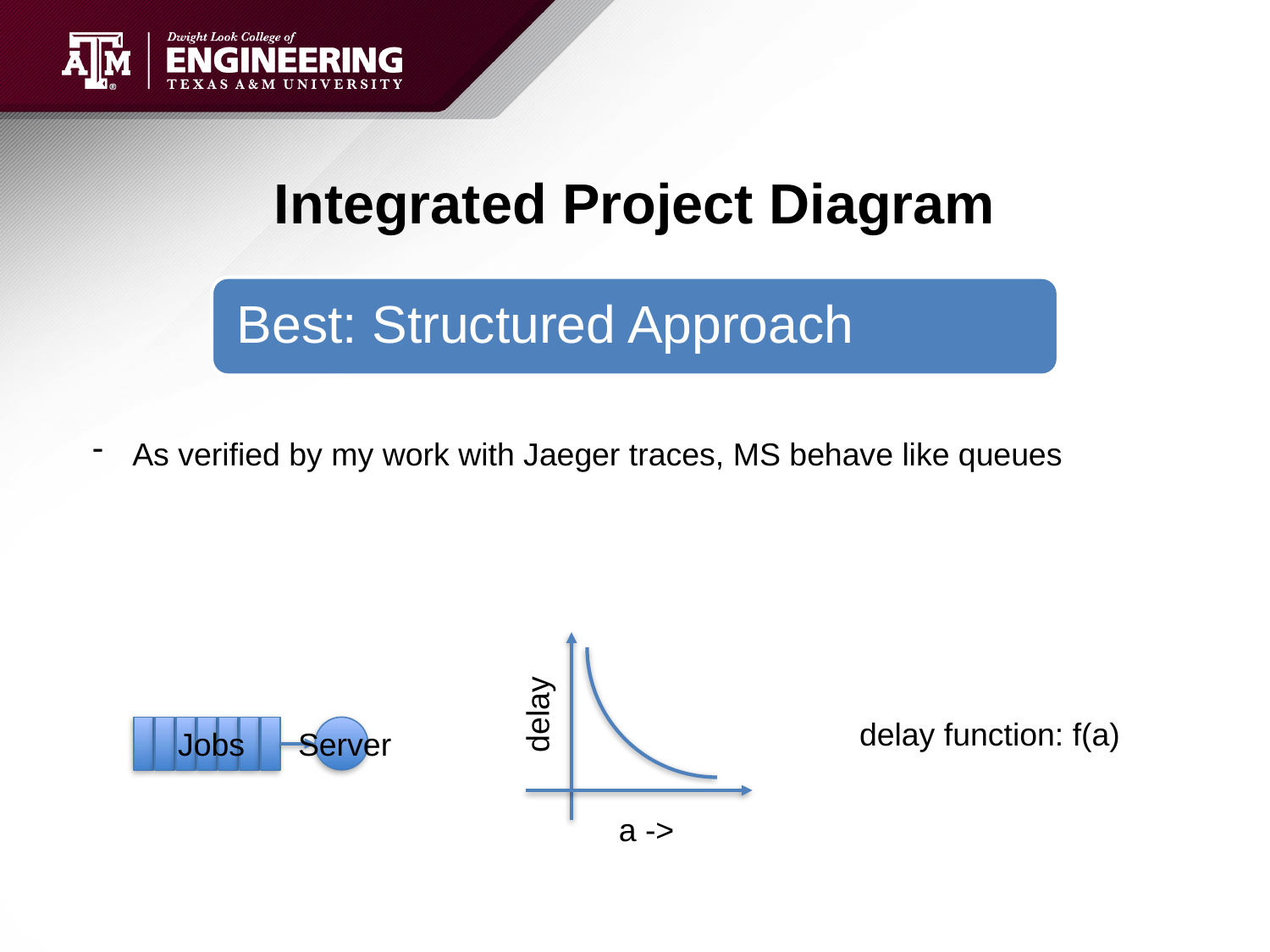

# Integrated Project Diagram
Best: Structured Approach
As verified by my work with Jaeger traces, MS behave like queues

delay
a ->
delay function: f(a)

Jobs
Server